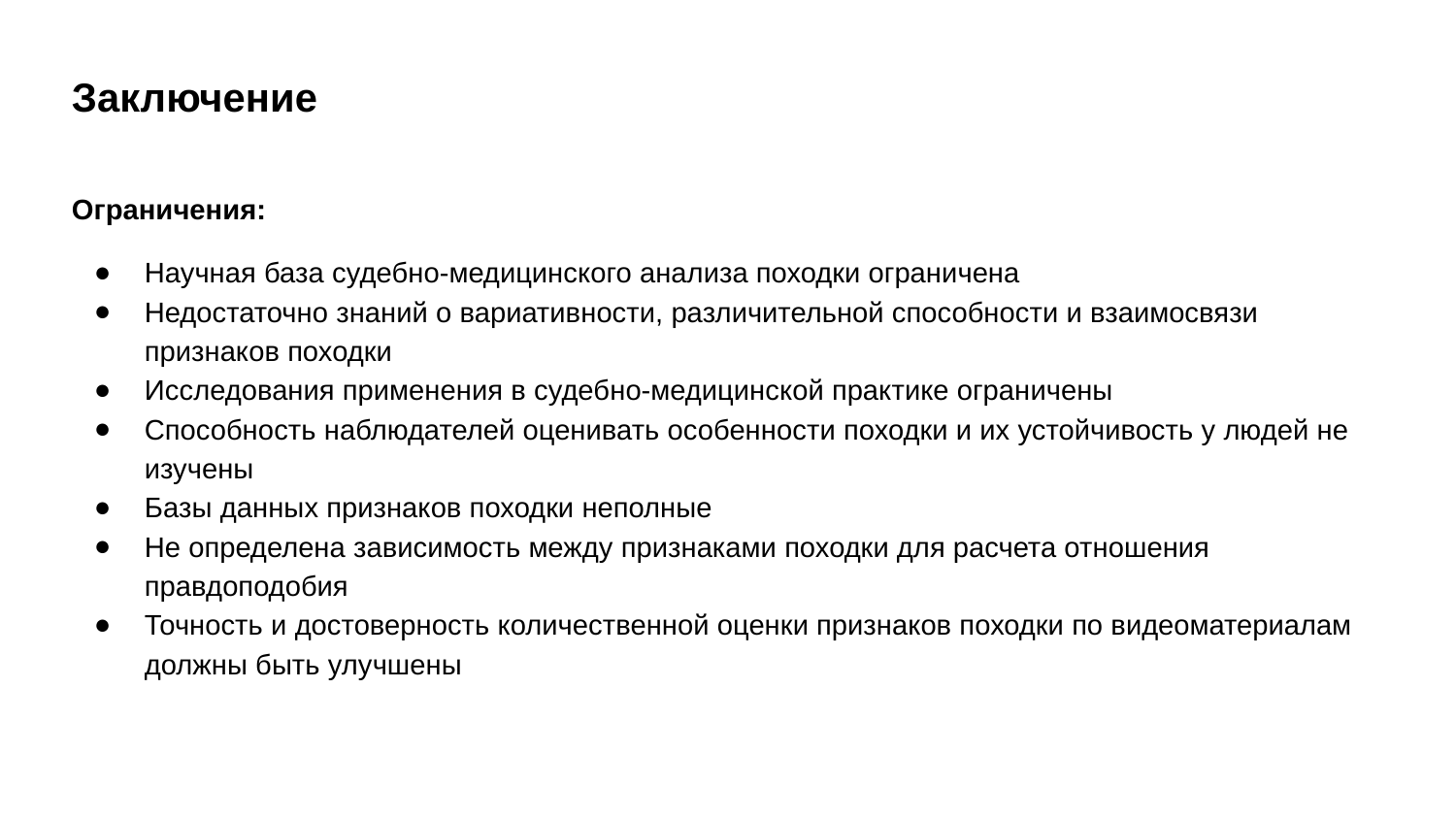

# Заключение
Ограничения:
Научная база судебно-медицинского анализа походки ограничена
Недостаточно знаний о вариативности, различительной способности и взаимосвязи признаков походки
Исследования применения в судебно-медицинской практике ограничены
Способность наблюдателей оценивать особенности походки и их устойчивость у людей не изучены
Базы данных признаков походки неполные
Не определена зависимость между признаками походки для расчета отношения правдоподобия
Точность и достоверность количественной оценки признаков походки по видеоматериалам должны быть улучшены